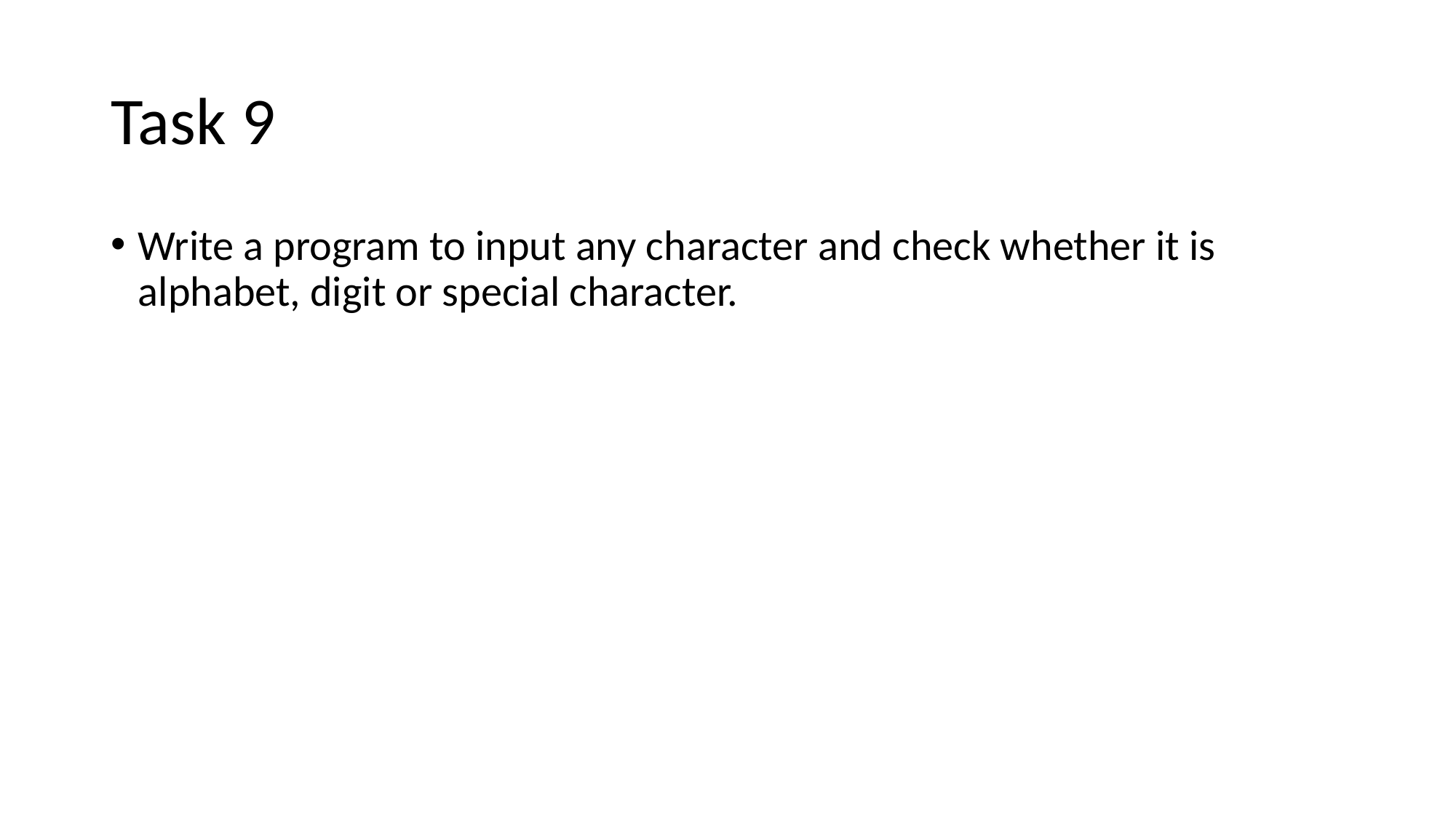

# Task 9
Write a program to input any character and check whether it is alphabet, digit or special character.